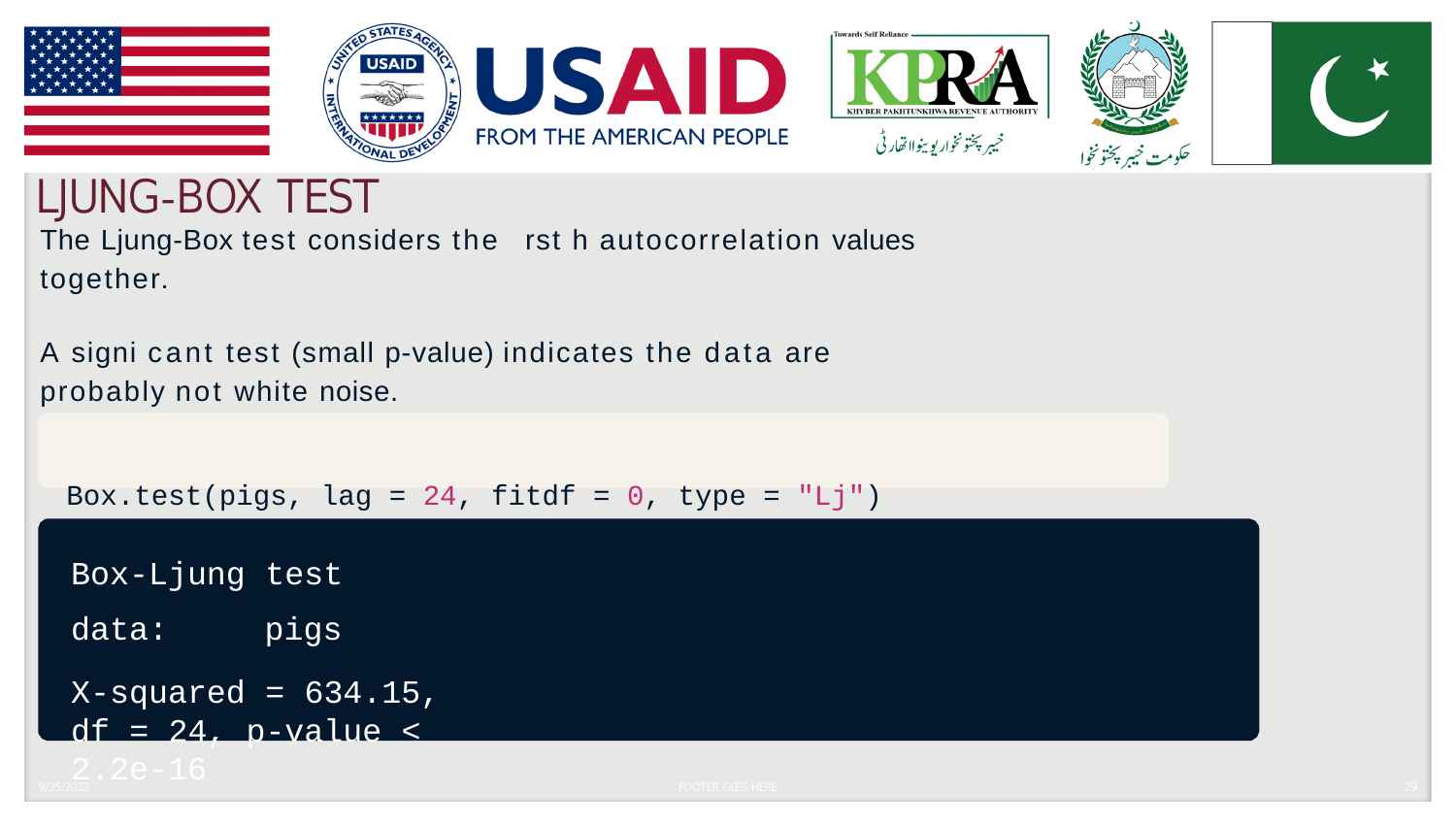

# LJUNG-BOX TEST
The Ljung-Box test considers the rst h autocorrelation values  together.

A signi cant test (small p-value) indicates the data are  probably not white noise.

Box.test(pigs, lag = 24, fitdf = 0, type = "Lj")

Box-Ljung test  data:	pigs
X-squared = 634.15, df = 24, p-value < 2.2e-16
9/25/2022
FOOTER GOES HERE
29